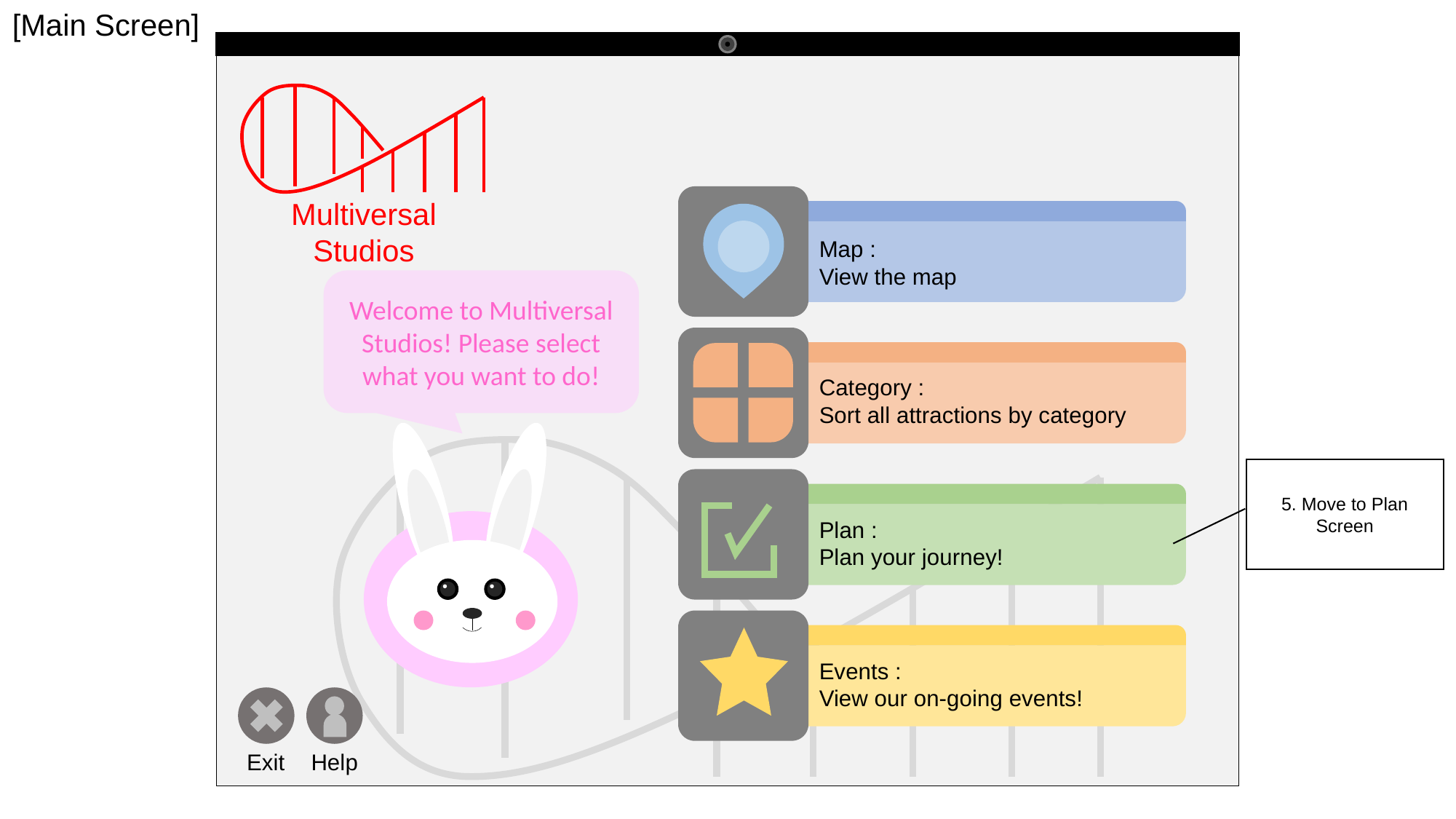

[Main Screen]

Multiversal Studios

Map :
View the map
Welcome to Multiversal Studios! Please select what you want to do!

Category :
Sort all attractions by category

5. Move to Plan Screen

Plan :
Plan your journey!

Events :
View our on-going events!

Exit

Help